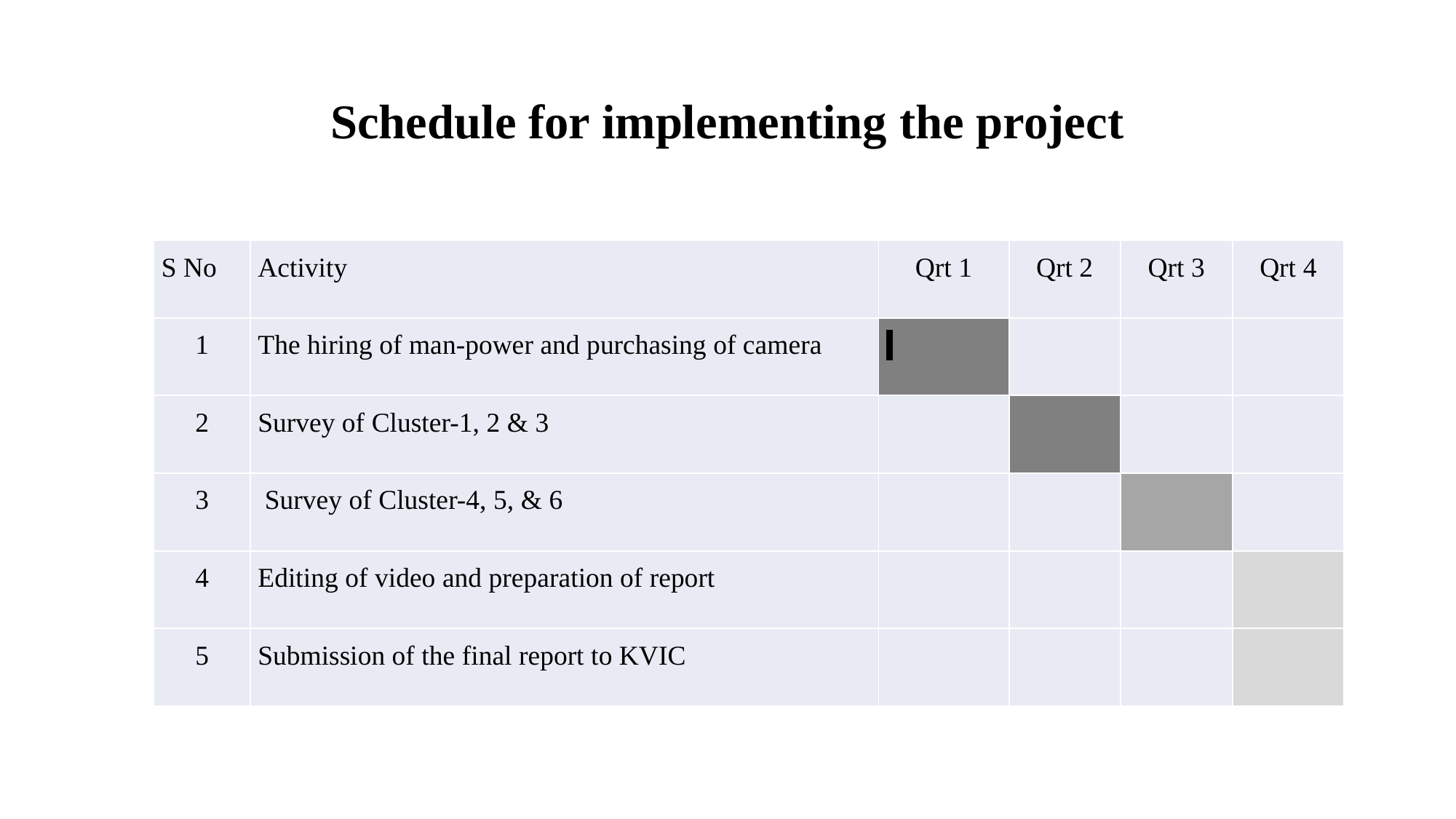

# Schedule for implementing the project
| S No | Activity | Qrt 1 | Qrt 2 | Qrt 3 | Qrt 4 |
| --- | --- | --- | --- | --- | --- |
| 1 | The hiring of man-power and purchasing of camera |  |  |  |  |
| 2 | Survey of Cluster-1, 2 & 3 |  |  |  |  |
| 3 | Survey of Cluster-4, 5, & 6 |  |  |  |  |
| 4 | Editing of video and preparation of report |  |  |  |  |
| 5 | Submission of the final report to KVIC |  |  |  |  |